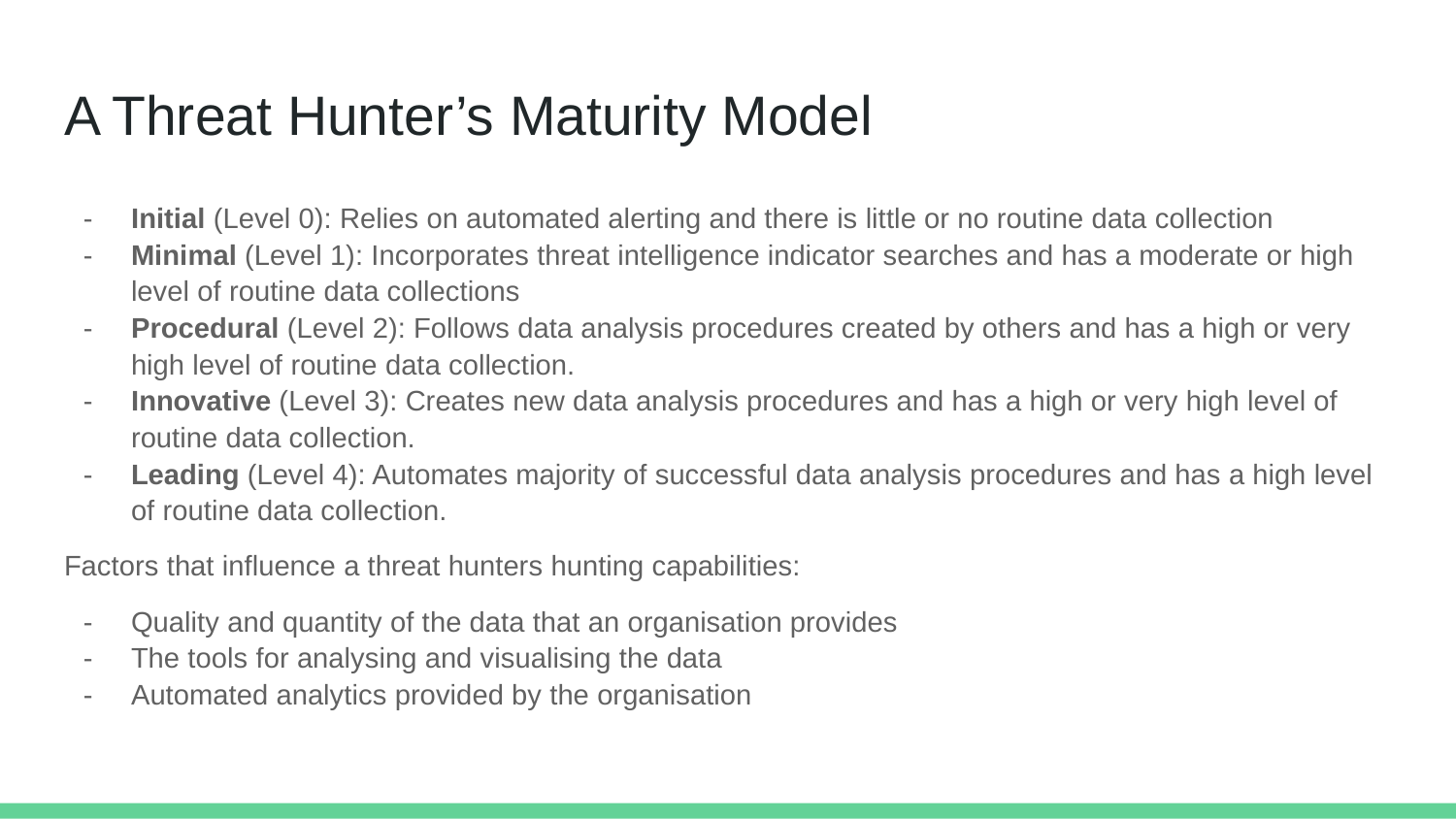

# A Threat Hunter’s Maturity Model
Initial (Level 0): Relies on automated alerting and there is little or no routine data collection
Minimal (Level 1): Incorporates threat intelligence indicator searches and has a moderate or high level of routine data collections
Procedural (Level 2): Follows data analysis procedures created by others and has a high or very high level of routine data collection.
Innovative (Level 3): Creates new data analysis procedures and has a high or very high level of routine data collection.
Leading (Level 4): Automates majority of successful data analysis procedures and has a high level of routine data collection.
Factors that influence a threat hunters hunting capabilities:
Quality and quantity of the data that an organisation provides
The tools for analysing and visualising the data
Automated analytics provided by the organisation